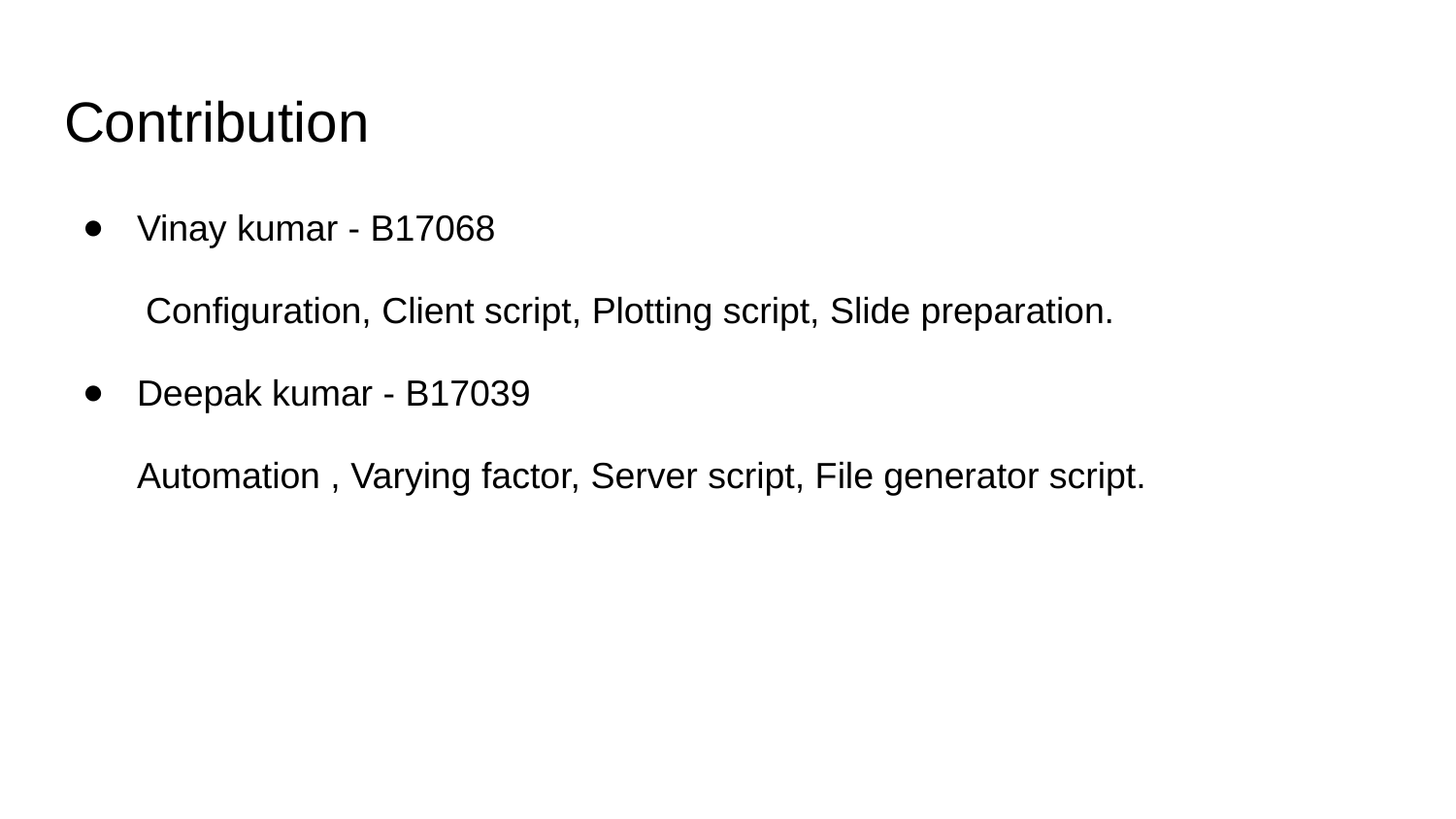

# Contribution
Vinay kumar - B17068
        Configuration, Client script, Plotting script, Slide preparation.
Deepak kumar - B17039
Automation , Varying factor, Server script, File generator script.